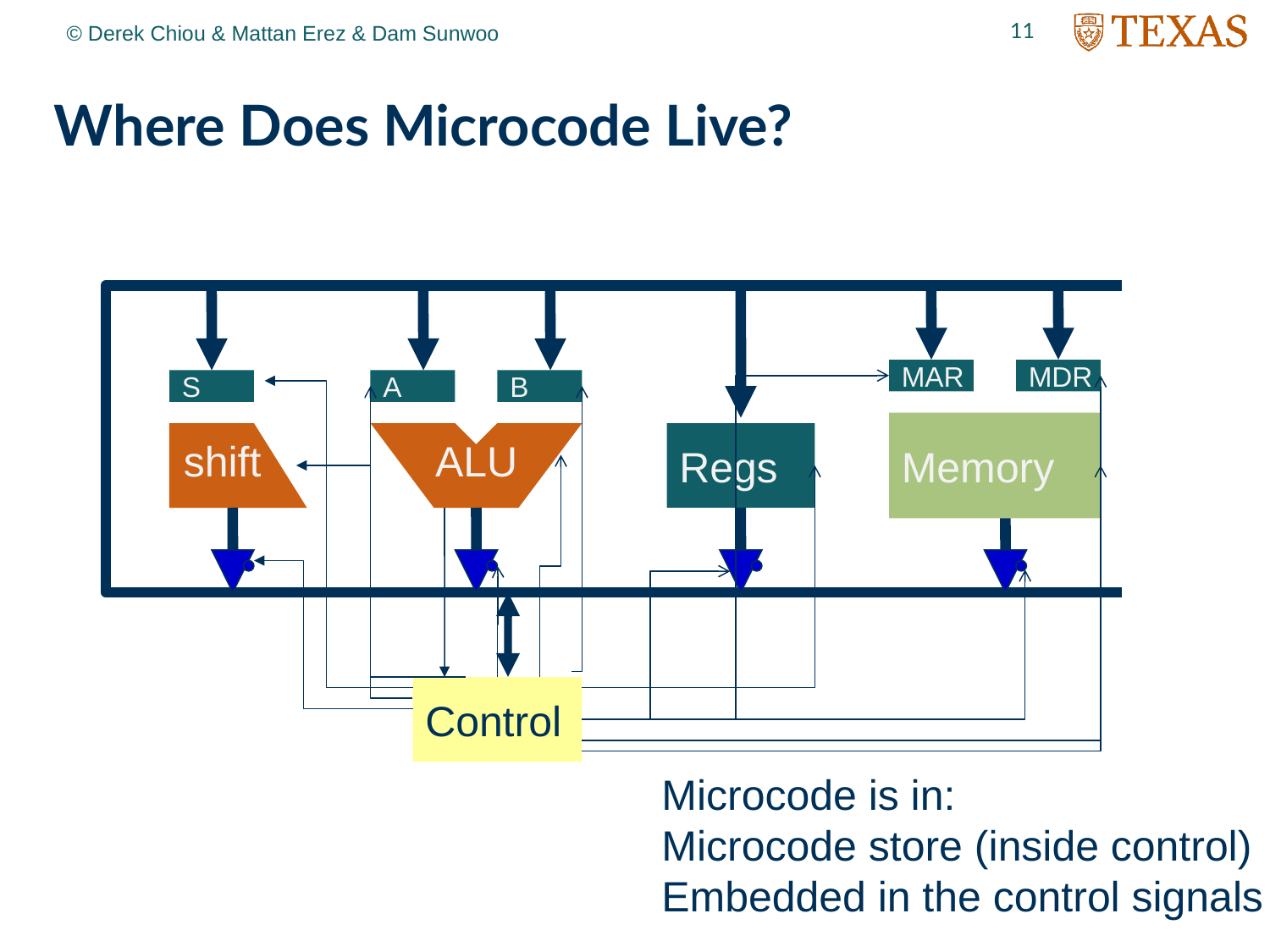

11
© Derek Chiou & Mattan Erez & Dam Sunwoo
# Where Does Microcode Live?

MAR
MDR
Memory
S

shift
A
B
ALU

Regs

Control
Microcode is in:
Microcode store (inside control)
Embedded in the control signals